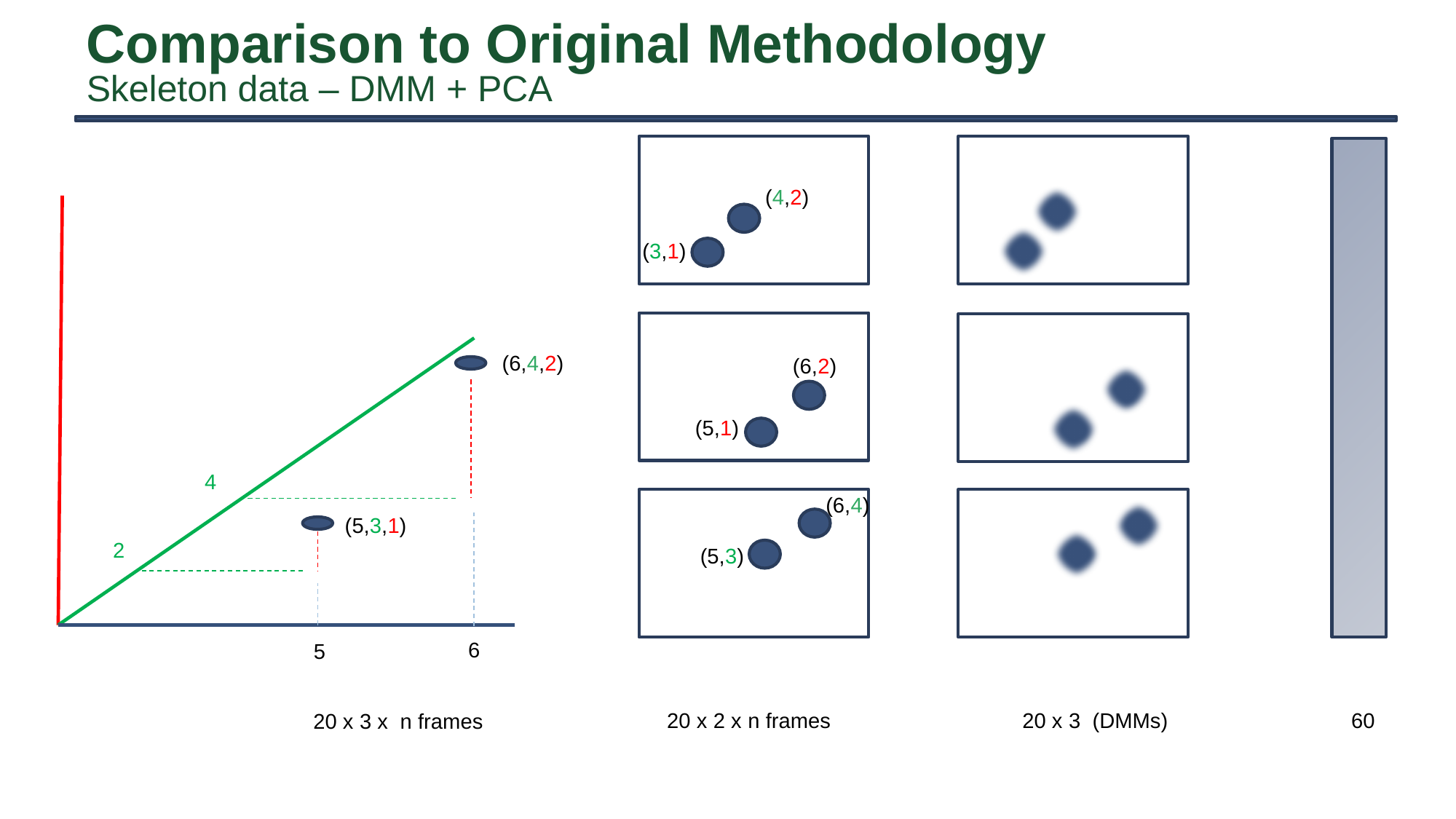

# Comparison to Original Methodology Skeleton data – DMM + PCA

(4,2)

(3,1)

(6,4,2)
(6,2)

(5,1)

4
(6,4)

(5,3,1)

2
(5,3)

6
5
60
20 x 3  (DMMs)
20 x 2 x n frames
20 x 3 x  n frames